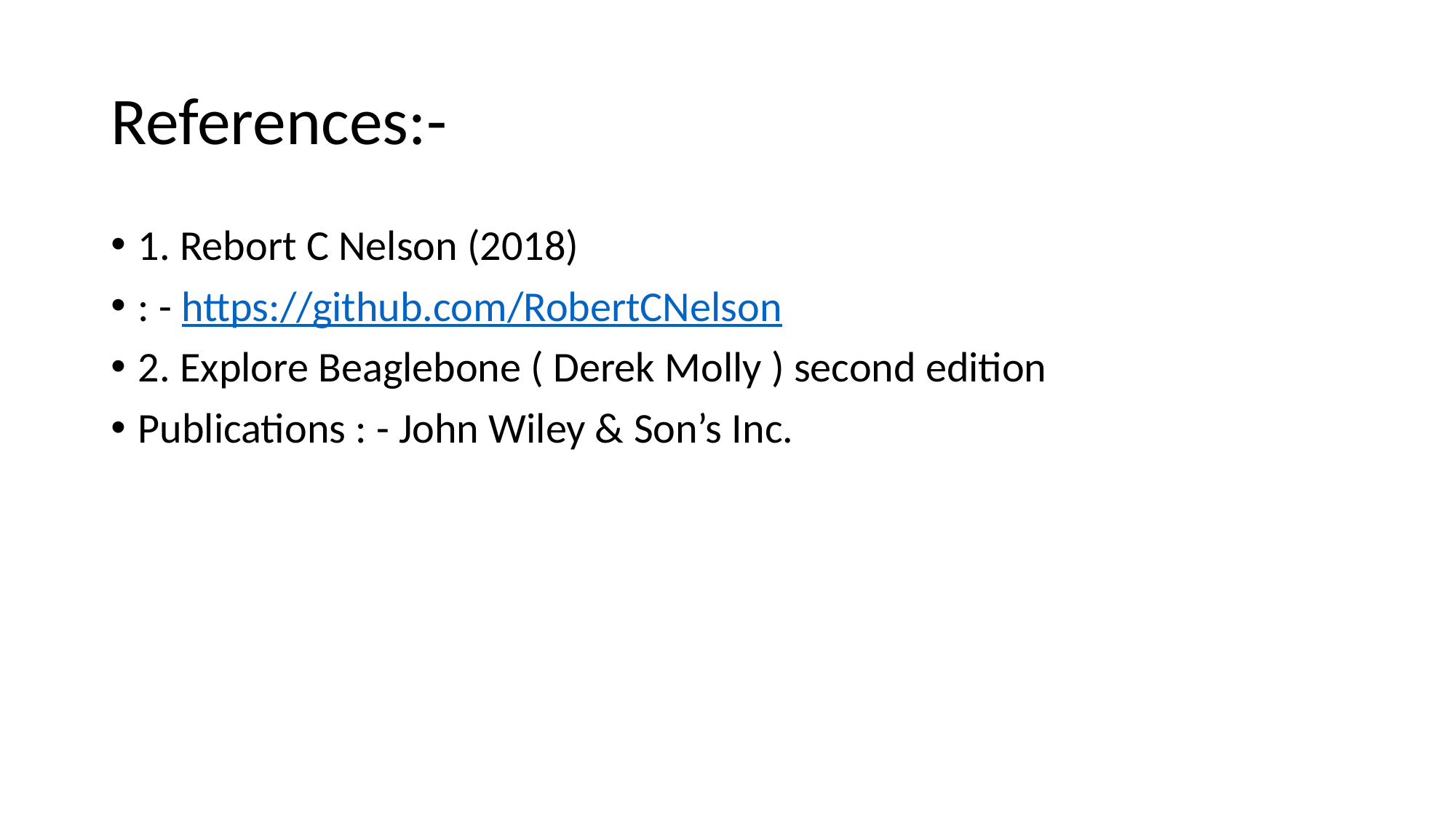

# References:-
1. Rebort C Nelson (2018)
: - https://github.com/RobertCNelson
2. Explore Beaglebone ( Derek Molly ) second edition
Publications : - John Wiley & Son’s Inc.